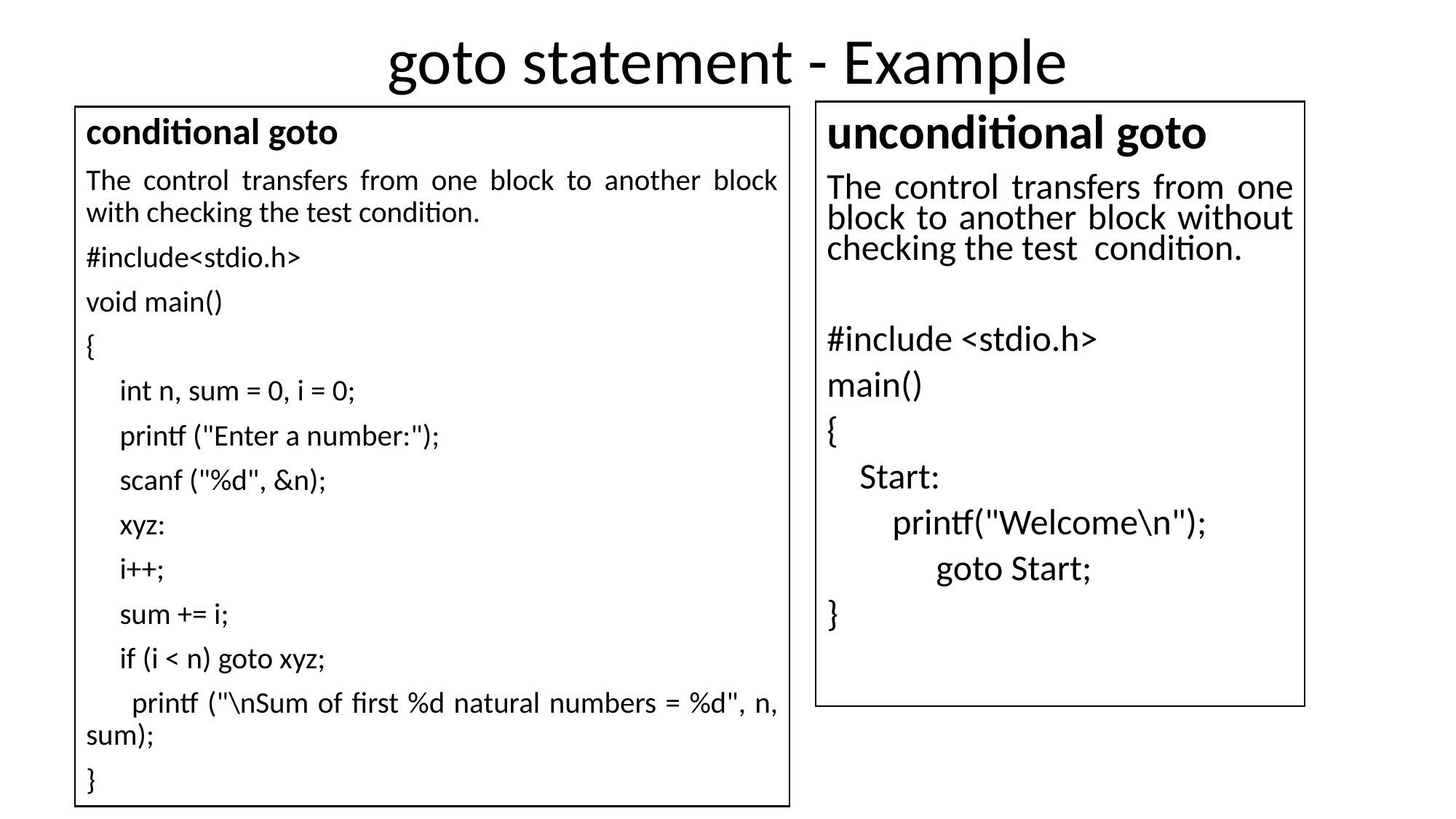

# goto statement - Example
unconditional goto
The control transfers from one block to another block without checking the test  condition.

#include <stdio.h>
main()
{
    Start:
        printf("Welcome\n");
	goto Start;
}
conditional goto
The control transfers from one block to another block with checking the test condition.
#include<stdio.h>
void main()
{
     int n, sum = 0, i = 0;
     printf ("Enter a number:");
     scanf ("%d", &n);
     xyz:
     i++;
     sum += i;
     if (i < n) goto xyz;
     printf ("\nSum of first %d natural numbers = %d", n, sum);
}